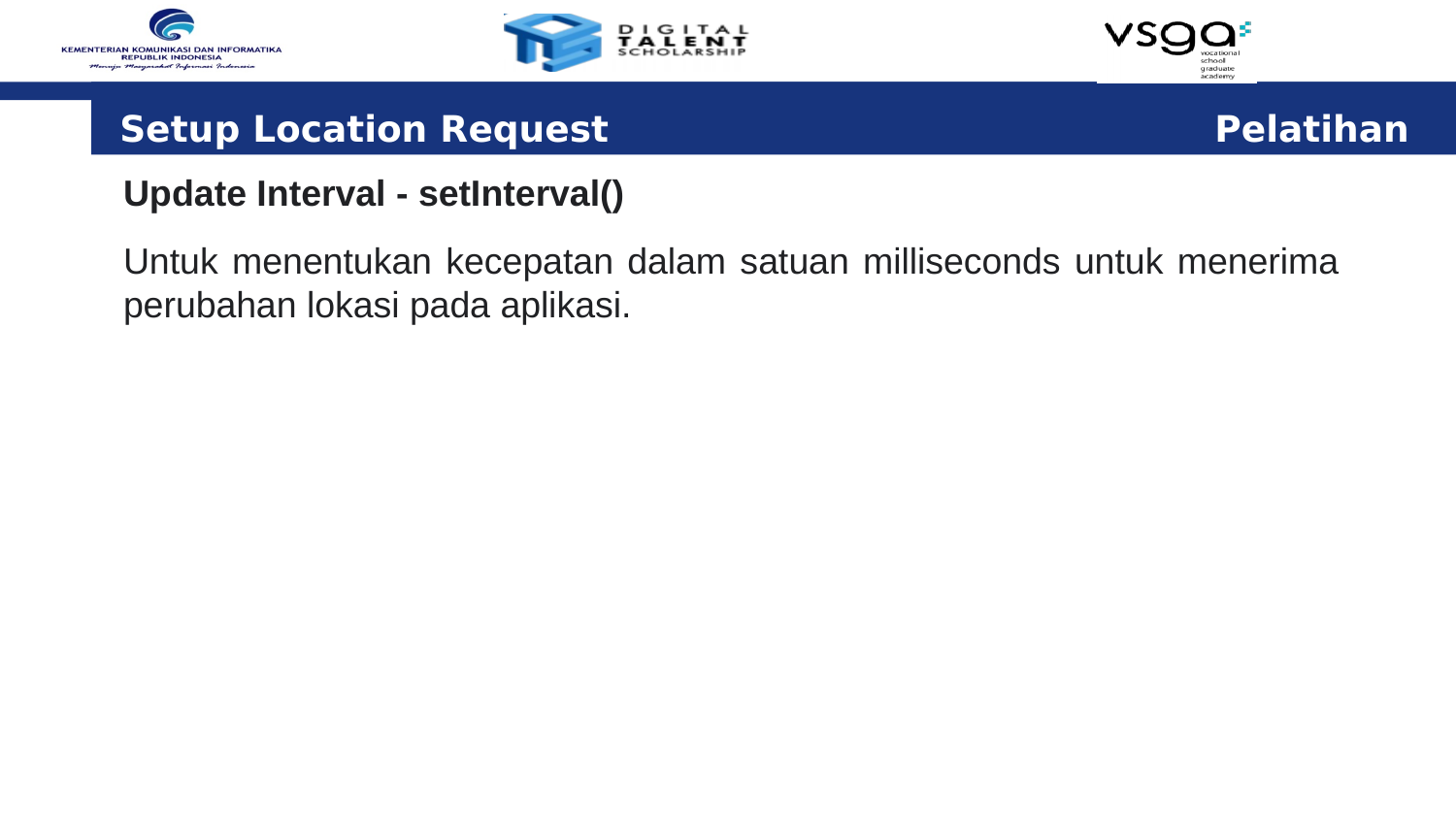

Setup Location Request				      Pelatihan
Update Interval - setInterval()
Untuk menentukan kecepatan dalam satuan milliseconds untuk menerima perubahan lokasi pada aplikasi.